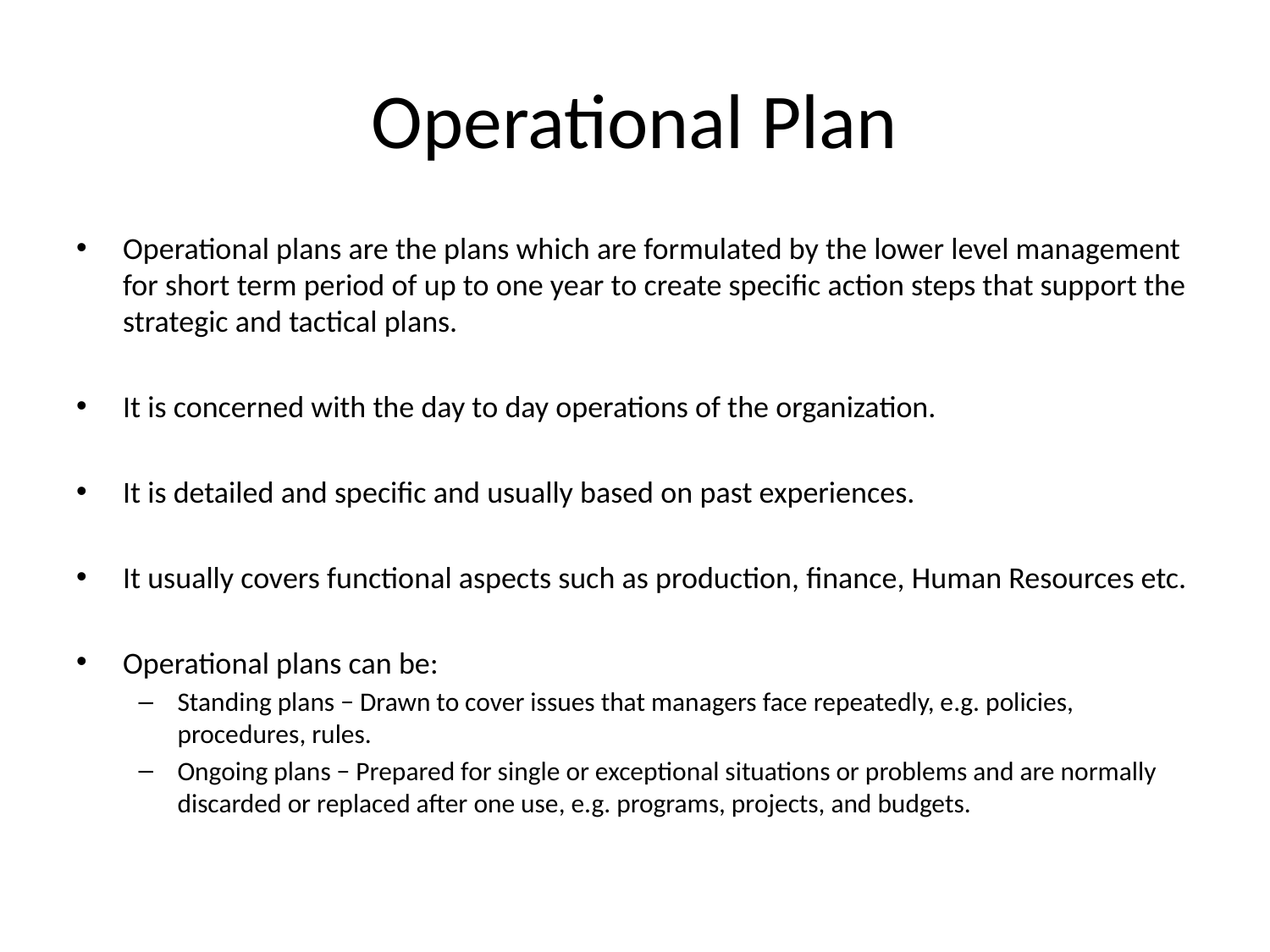

# Operational Plan
Operational plans are the plans which are formulated by the lower level management for short term period of up to one year to create specific action steps that support the strategic and tactical plans.

It is concerned with the day to day operations of the organization.

It is detailed and specific and usually based on past experiences.

It usually covers functional aspects such as production, finance, Human Resources etc.

Operational plans can be:
Standing plans − Drawn to cover issues that managers face repeatedly, e.g. policies, procedures, rules.
Ongoing plans − Prepared for single or exceptional situations or problems and are normally discarded or replaced after one use, e.g. programs, projects, and budgets.